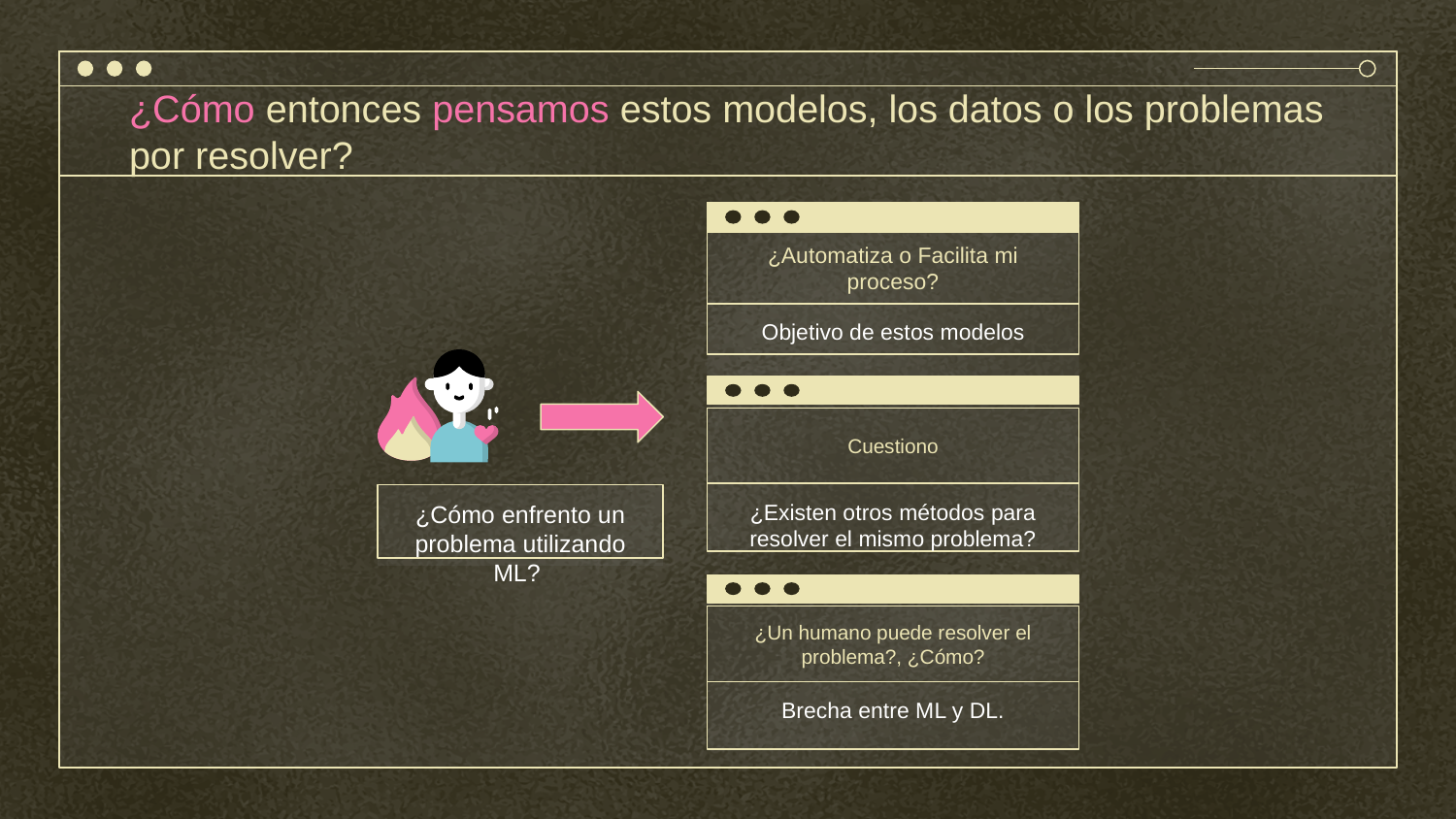

# ¿Cómo entonces pensamos estos modelos, los datos o los problemas por resolver?

¿Automatiza o Facilita mi proceso?
Objetivo de estos modelos

Cuestiono
¿Existen otros métodos para resolver el mismo problema?
¿Cómo enfrento un problema utilizando ML?

¿Un humano puede resolver el problema?, ¿Cómo?
Brecha entre ML y DL.